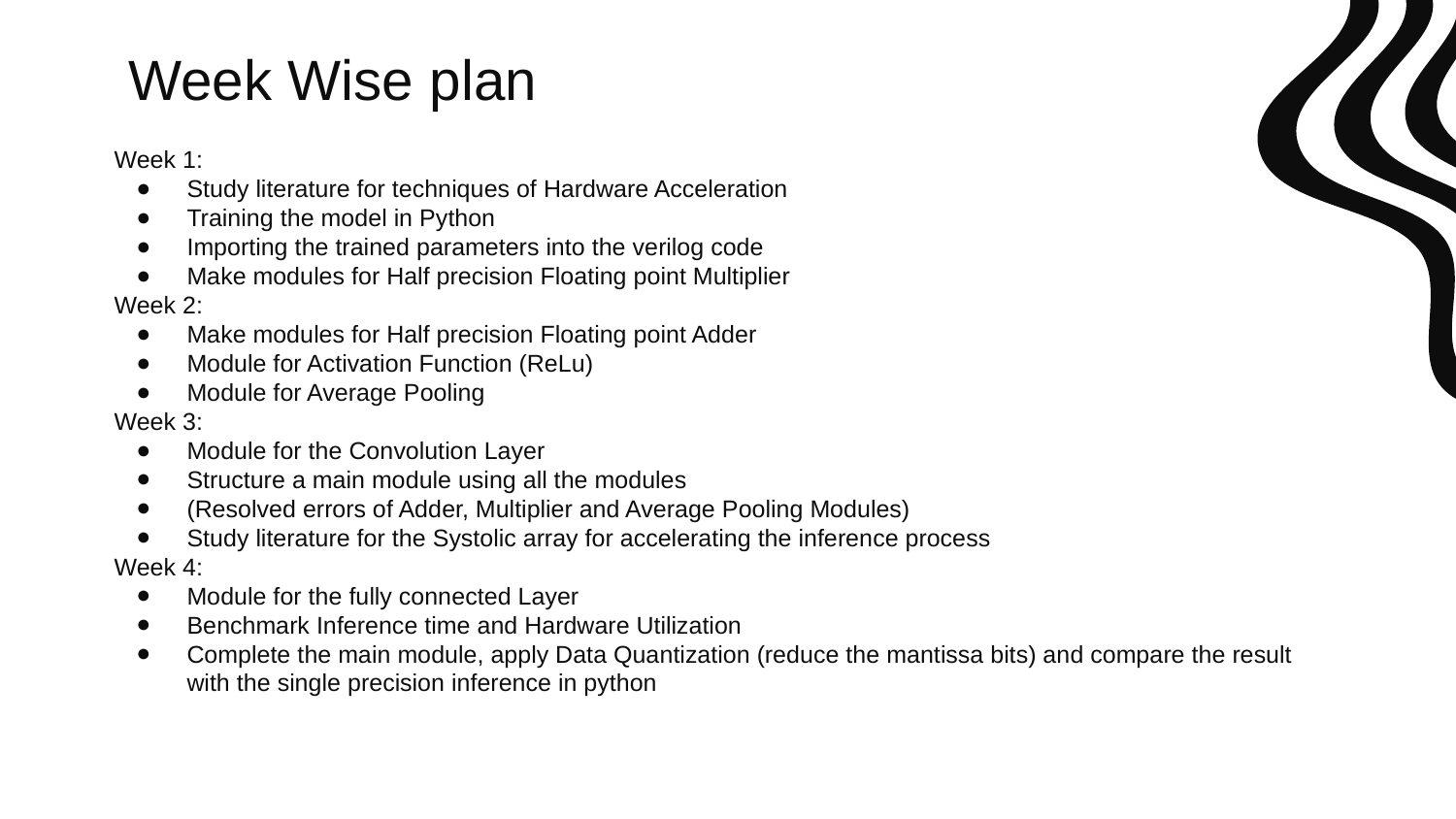

# Week Wise plan
Week 1:
Study literature for techniques of Hardware Acceleration
Training the model in Python
Importing the trained parameters into the verilog code
Make modules for Half precision Floating point Multiplier
Week 2:
Make modules for Half precision Floating point Adder
Module for Activation Function (ReLu)
Module for Average Pooling
Week 3:
Module for the Convolution Layer
Structure a main module using all the modules
(Resolved errors of Adder, Multiplier and Average Pooling Modules)
Study literature for the Systolic array for accelerating the inference process
Week 4:
Module for the fully connected Layer
Benchmark Inference time and Hardware Utilization
Complete the main module, apply Data Quantization (reduce the mantissa bits) and compare the result with the single precision inference in python